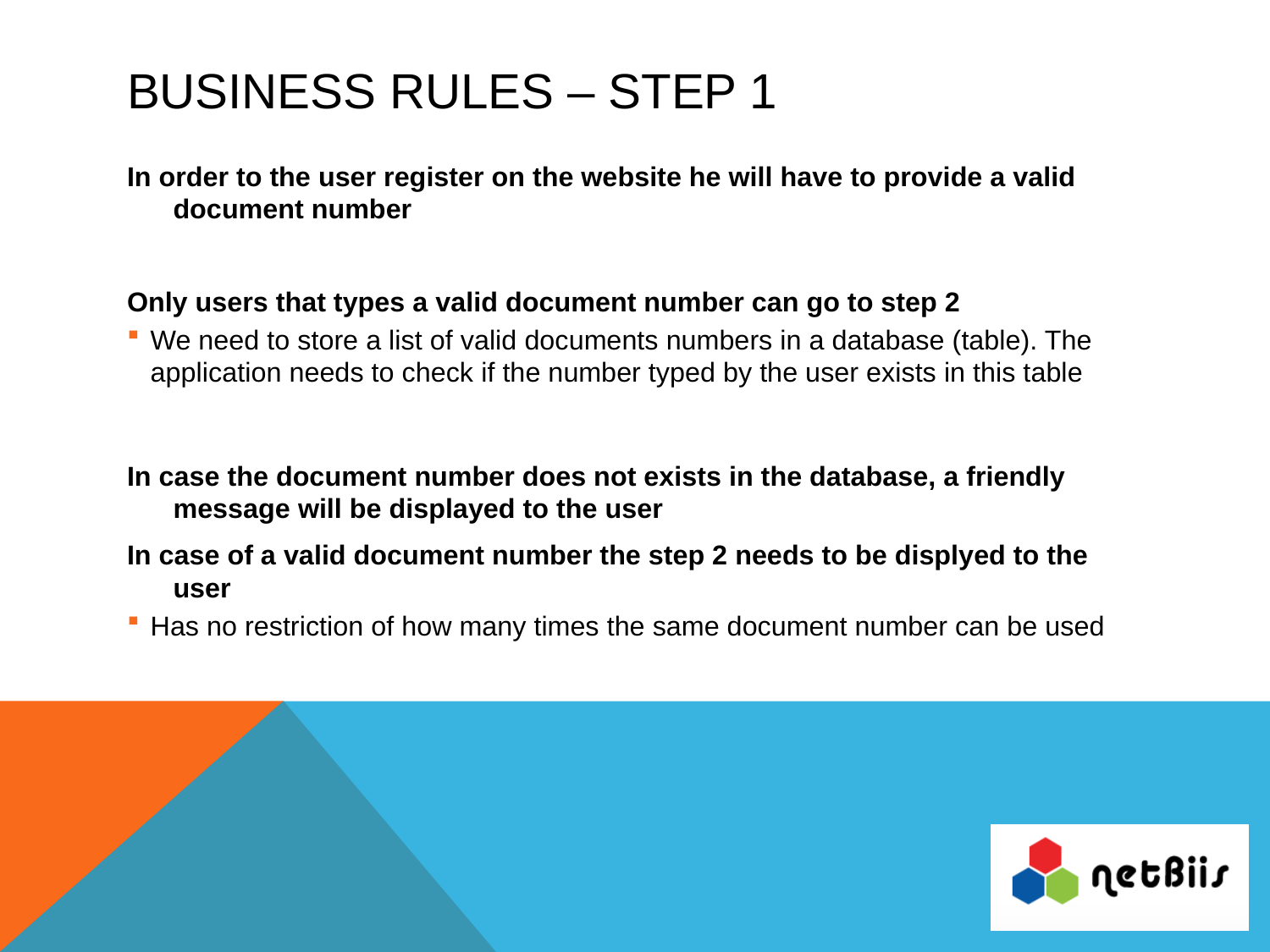

# Business Rules – Step 1
In order to the user register on the website he will have to provide a valid document number

Only users that types a valid document number can go to step 2
We need to store a list of valid documents numbers in a database (table). The application needs to check if the number typed by the user exists in this table

In case the document number does not exists in the database, a friendly message will be displayed to the user
In case of a valid document number the step 2 needs to be displyed to the user
Has no restriction of how many times the same document number can be used